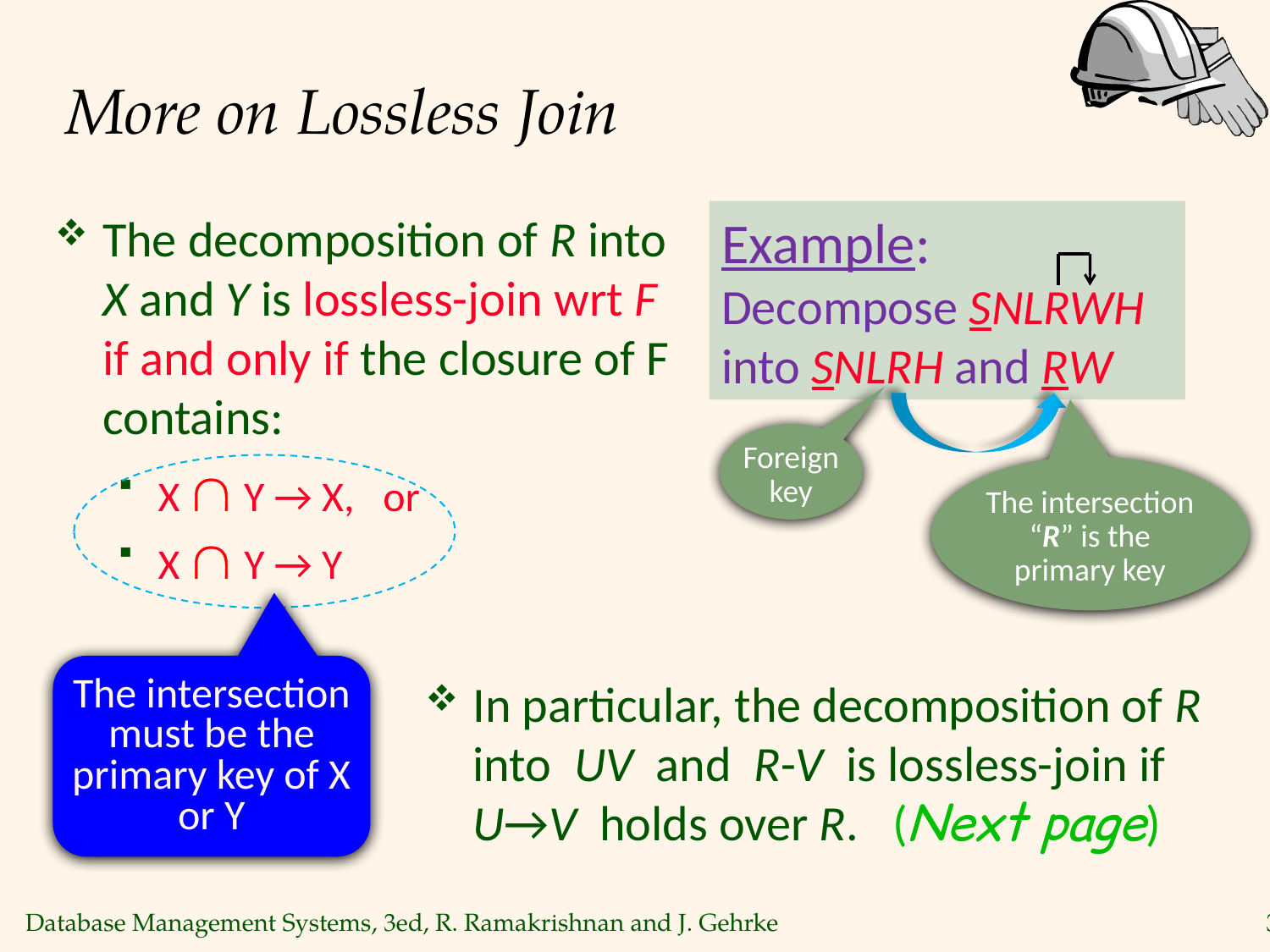

# More on Lossless Join
The decomposition of R into X and Y is lossless-join wrt F  if and only if the closure of F contains:
X ∩ Y → X,   or
X ∩ Y → Y
Example:
Decompose SNLRWH into SNLRH and RW

Foreign key

The intersection “R” is the primary key
The intersection must be the primary key of X or Y
In particular, the decomposition of R into  UV  and  R-V  is lossless-join if  U→V  holds over R.   (Next page)